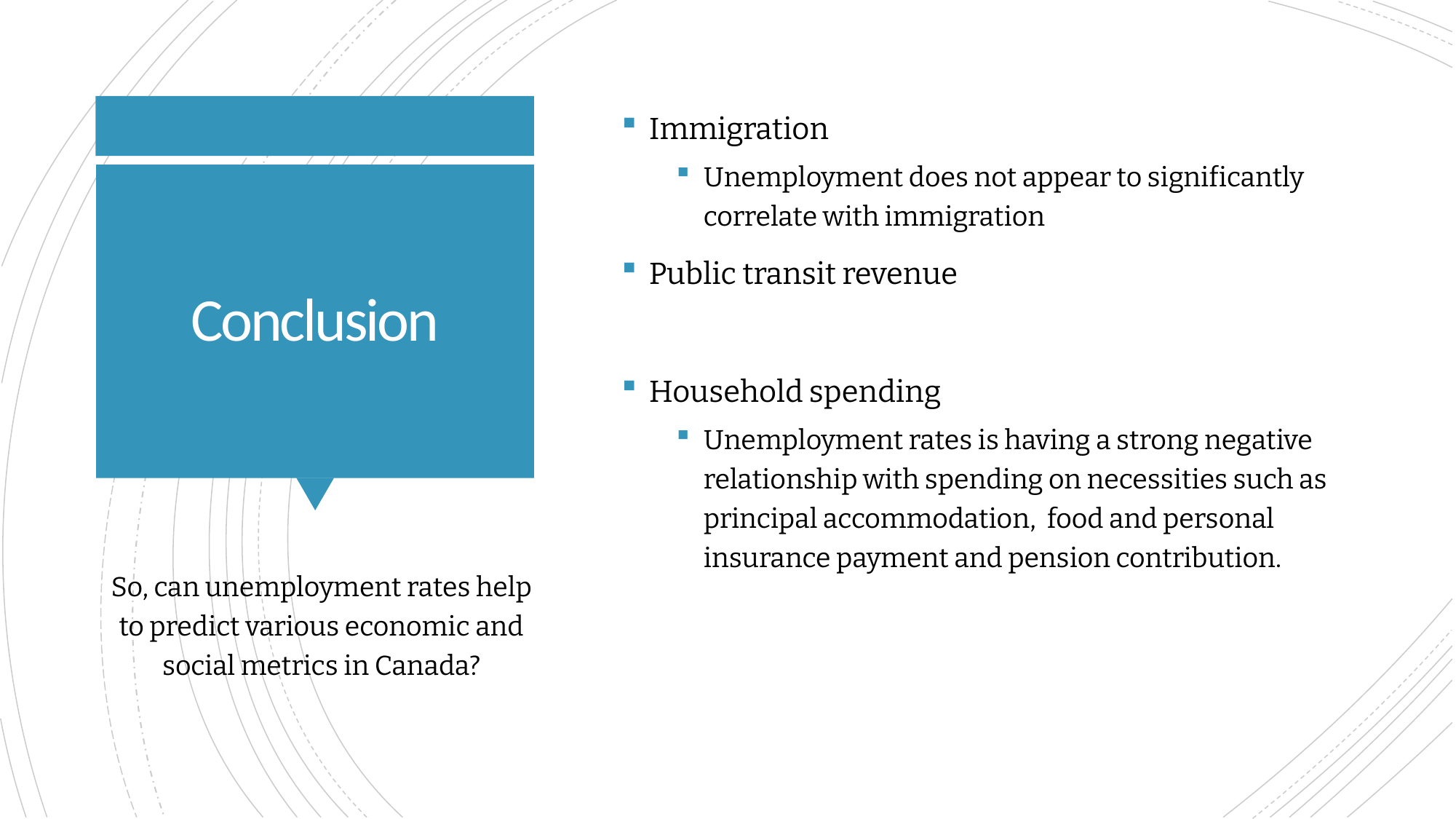

Immigration
Unemployment does not appear to significantly correlate with immigration
Public transit revenue

Household spending
Unemployment rates is having a strong negative relationship with spending on necessities such as principal accommodation,  food and personal insurance payment and pension contribution.

# Conclusion
So, can unemployment rates help to predict various economic and social metrics in Canada?